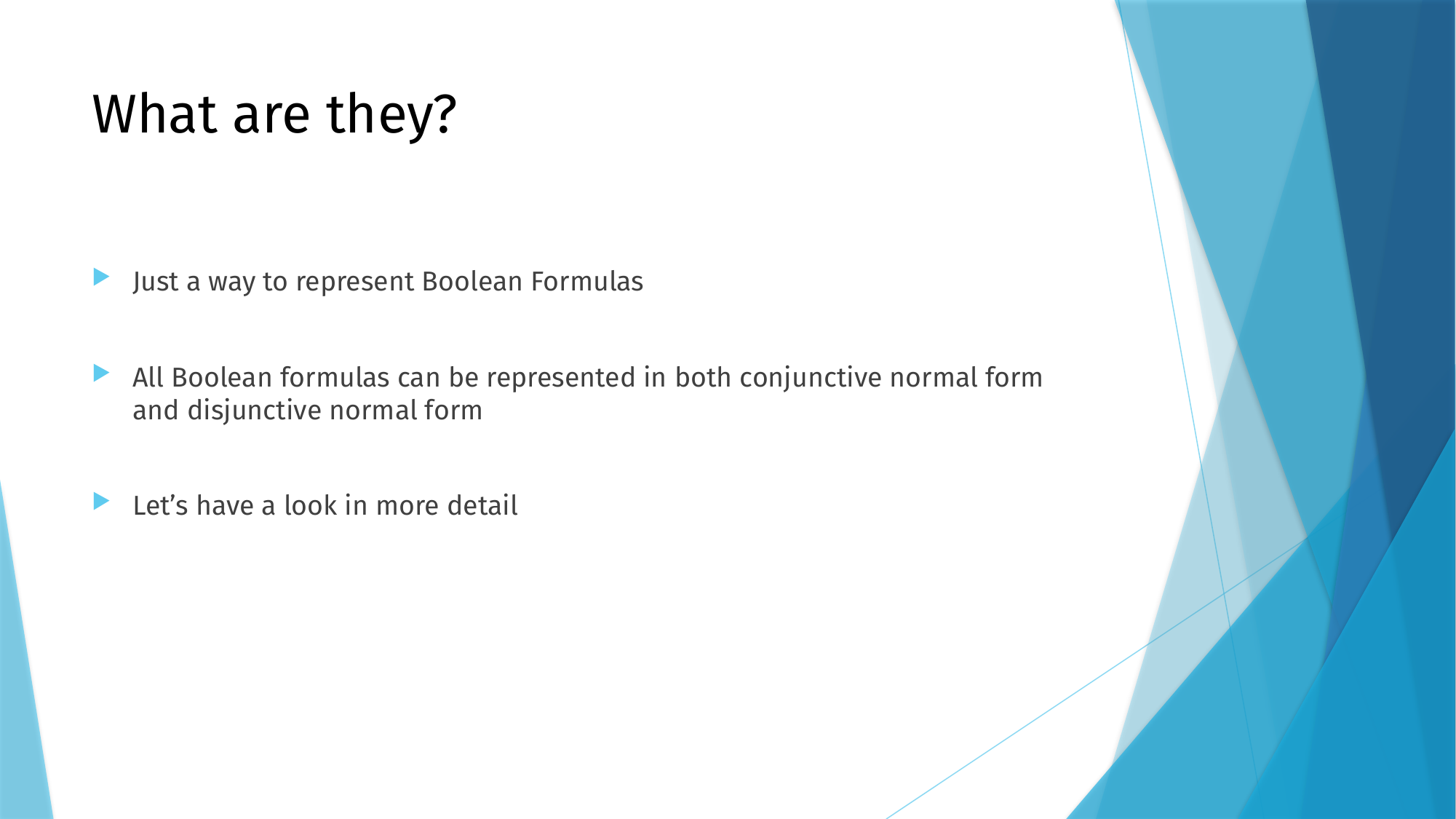

# What are they?
Just a way to represent Boolean Formulas

All Boolean formulas can be represented in both conjunctive normal form and disjunctive normal form

Let’s have a look in more detail